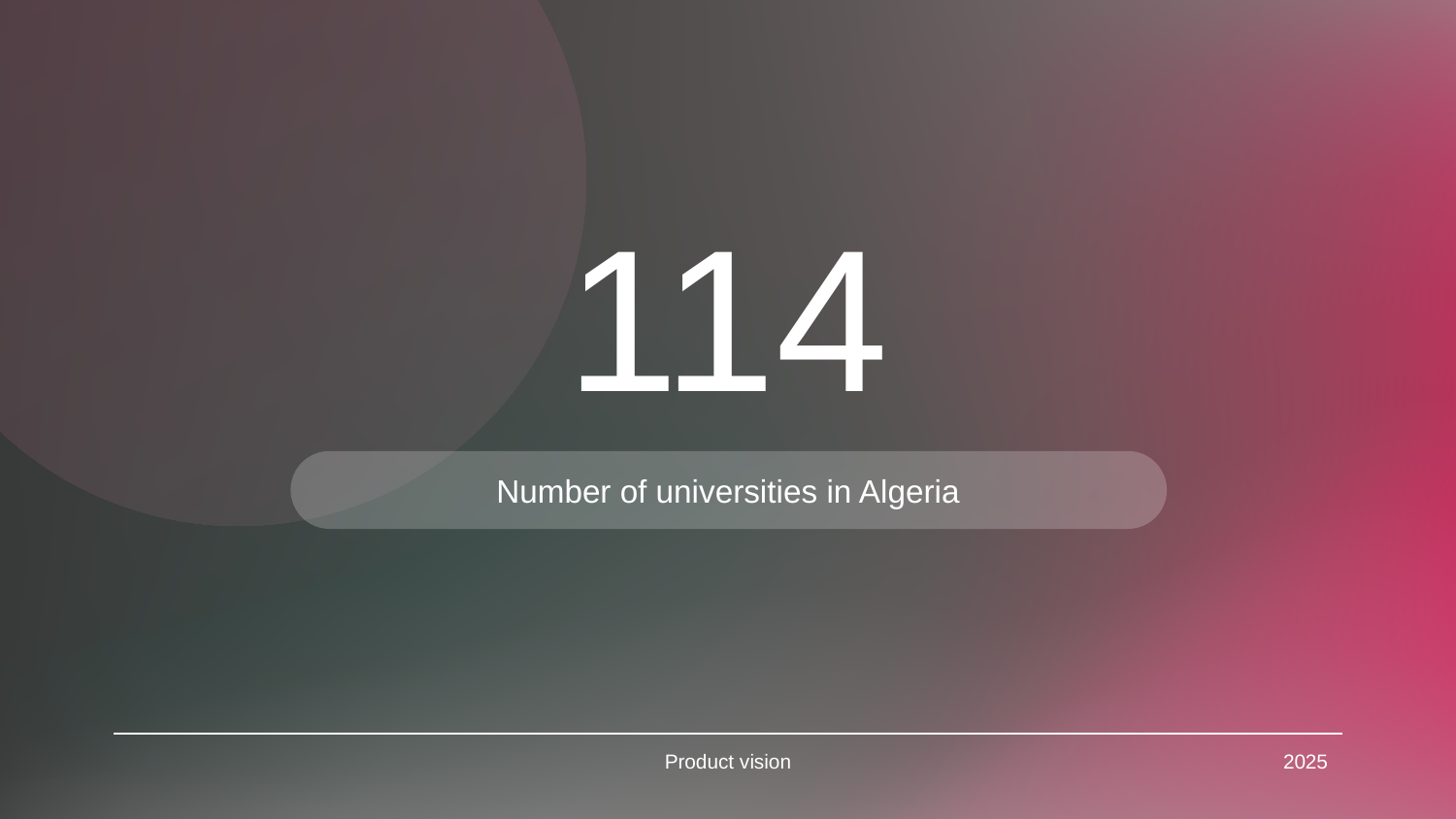

# 114

Number of universities in Algeria
Product vision
2025